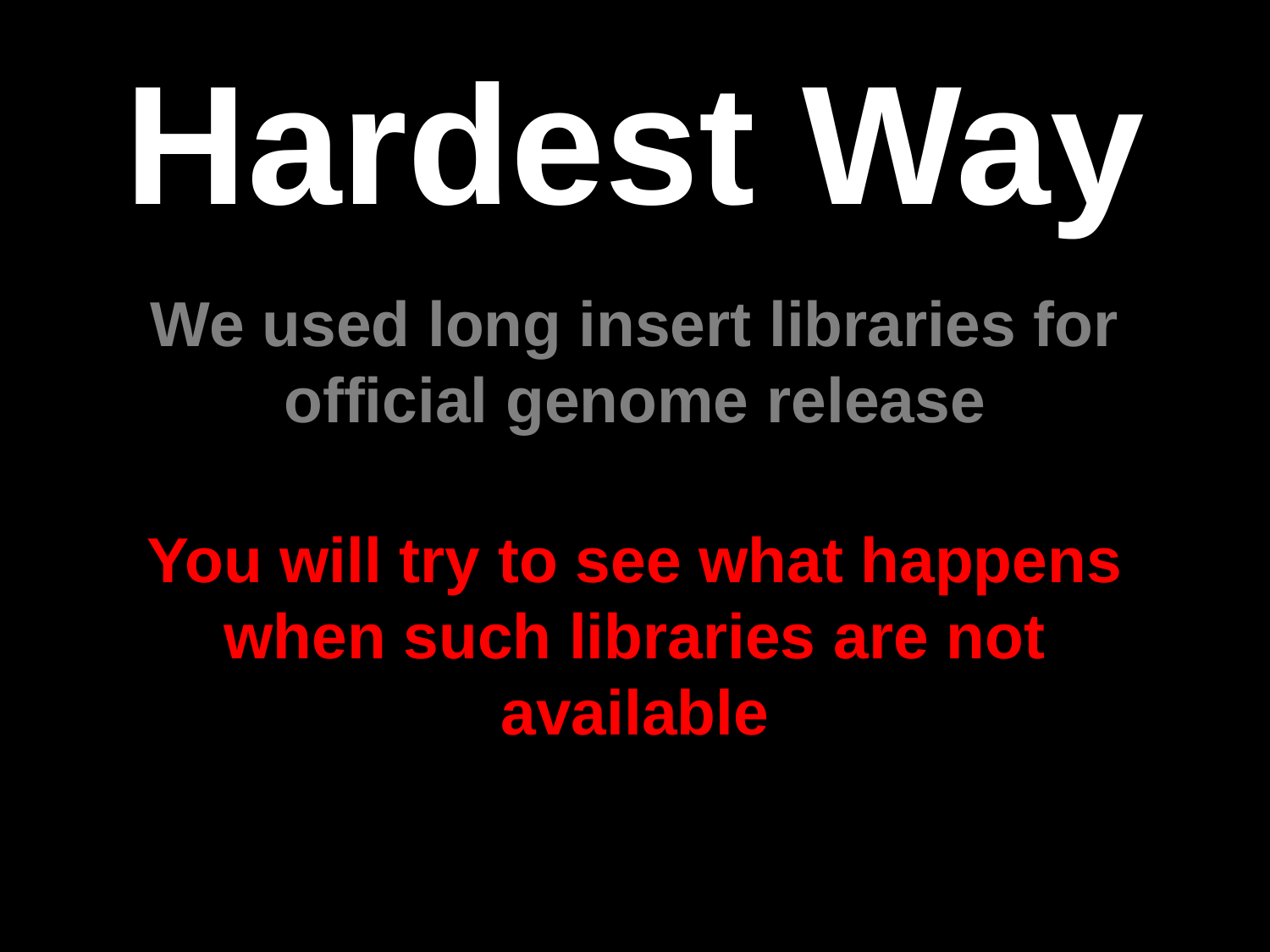

Hardest Way
We used long insert libraries for official genome release
You will try to see what happens when such libraries are not available